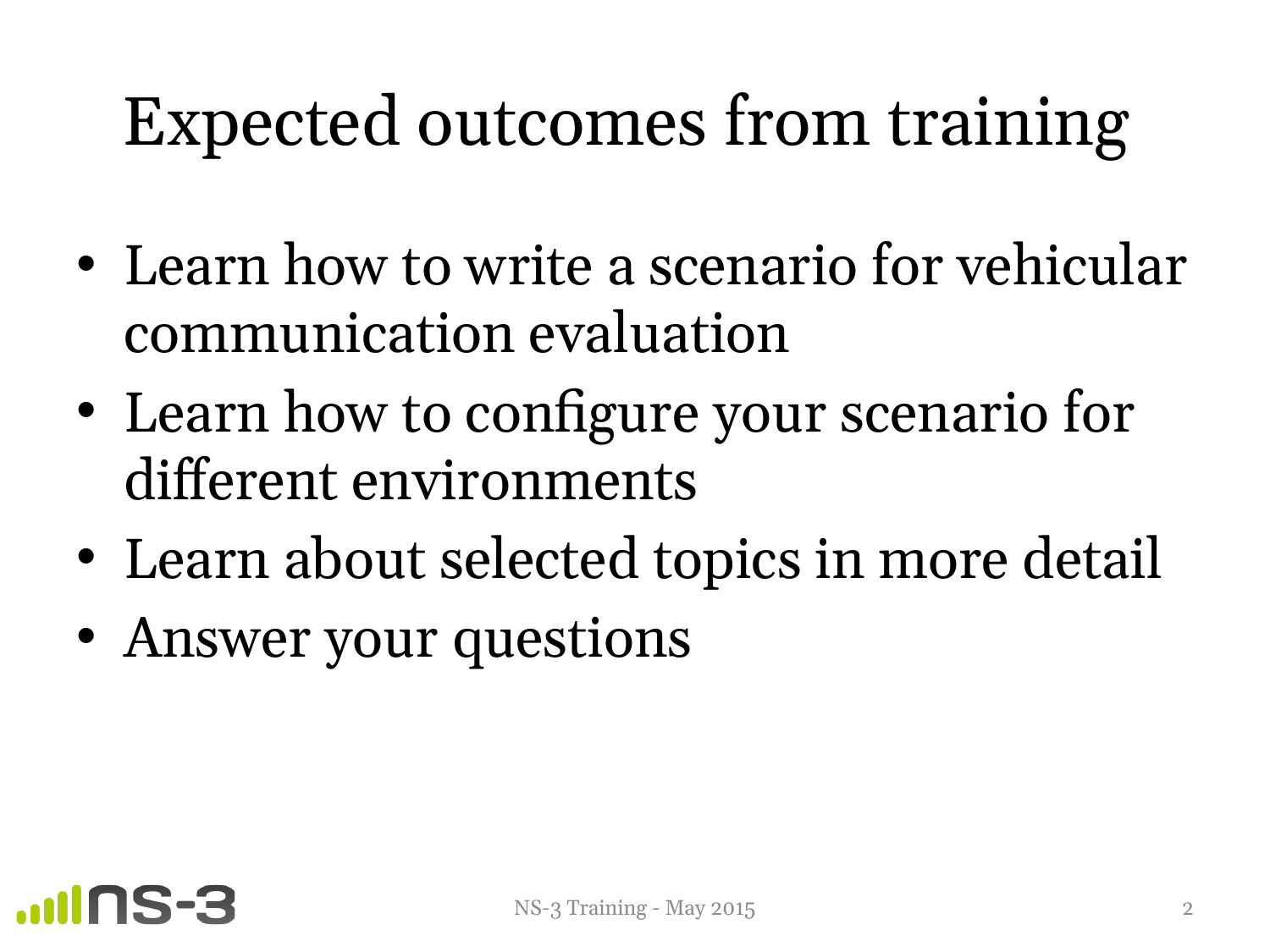

# Expected outcomes from training
Learn how to write a scenario for vehicular communication evaluation
Learn how to configure your scenario for different environments
Learn about selected topics in more detail
Answer your questions
NS-3 Training - May 2015
2